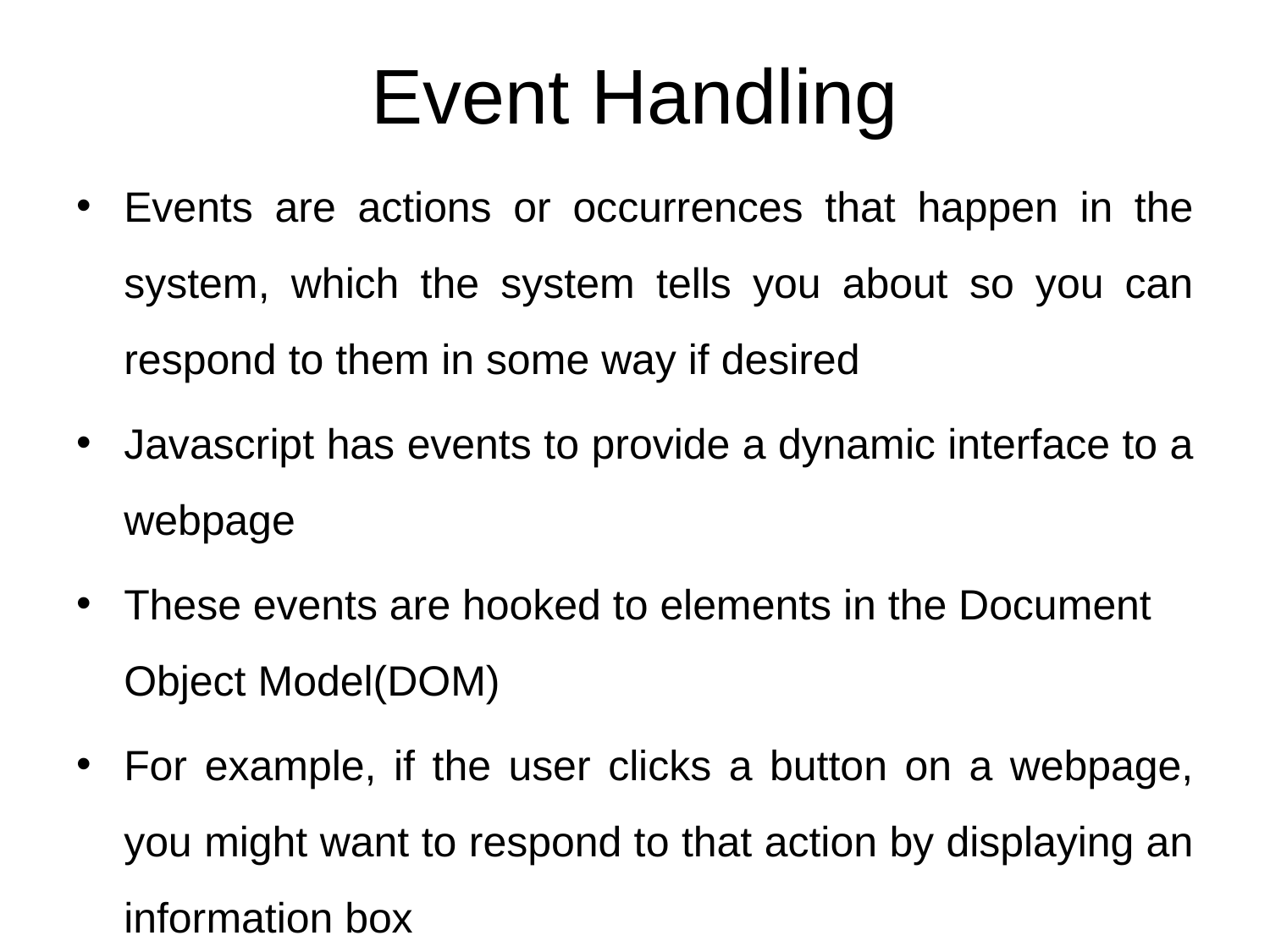

# Event Handling
Events are actions or occurrences that happen in the system, which the system tells you about so you can respond to them in some way if desired
Javascript has events to provide a dynamic interface to a webpage
These events are hooked to elements in the Document Object Model(DOM)
For example, if the user clicks a button on a webpage, you might want to respond to that action by displaying an information box